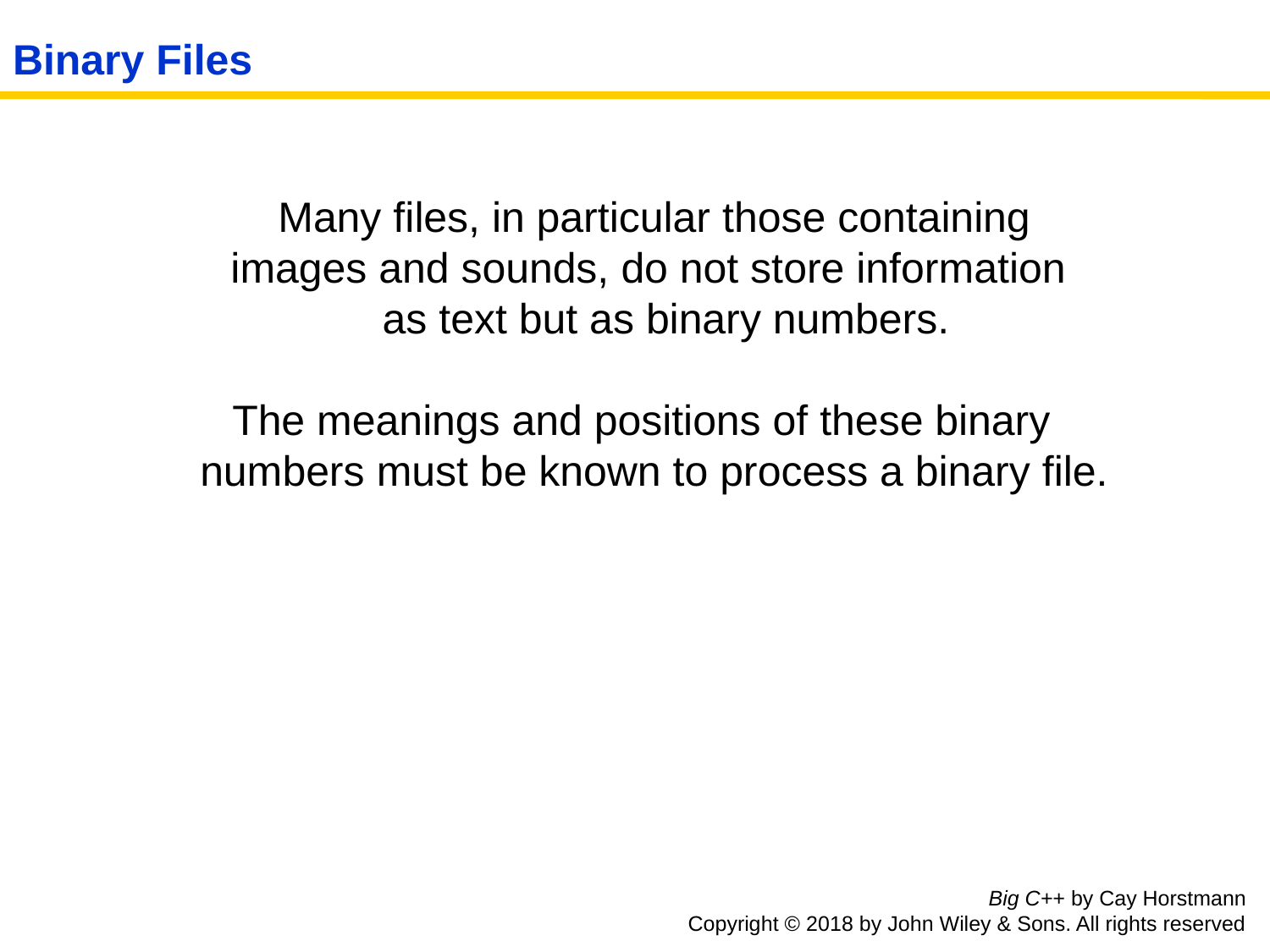

# Binary Files

	Many files, in particular those containing
images and sounds, do not store information
  as text but as binary numbers.

     The meanings and positions of these binary
numbers must be known to process a binary file.

Big C++ by Cay Horstmann
Copyright © 2018 by John Wiley & Sons. All rights reserved